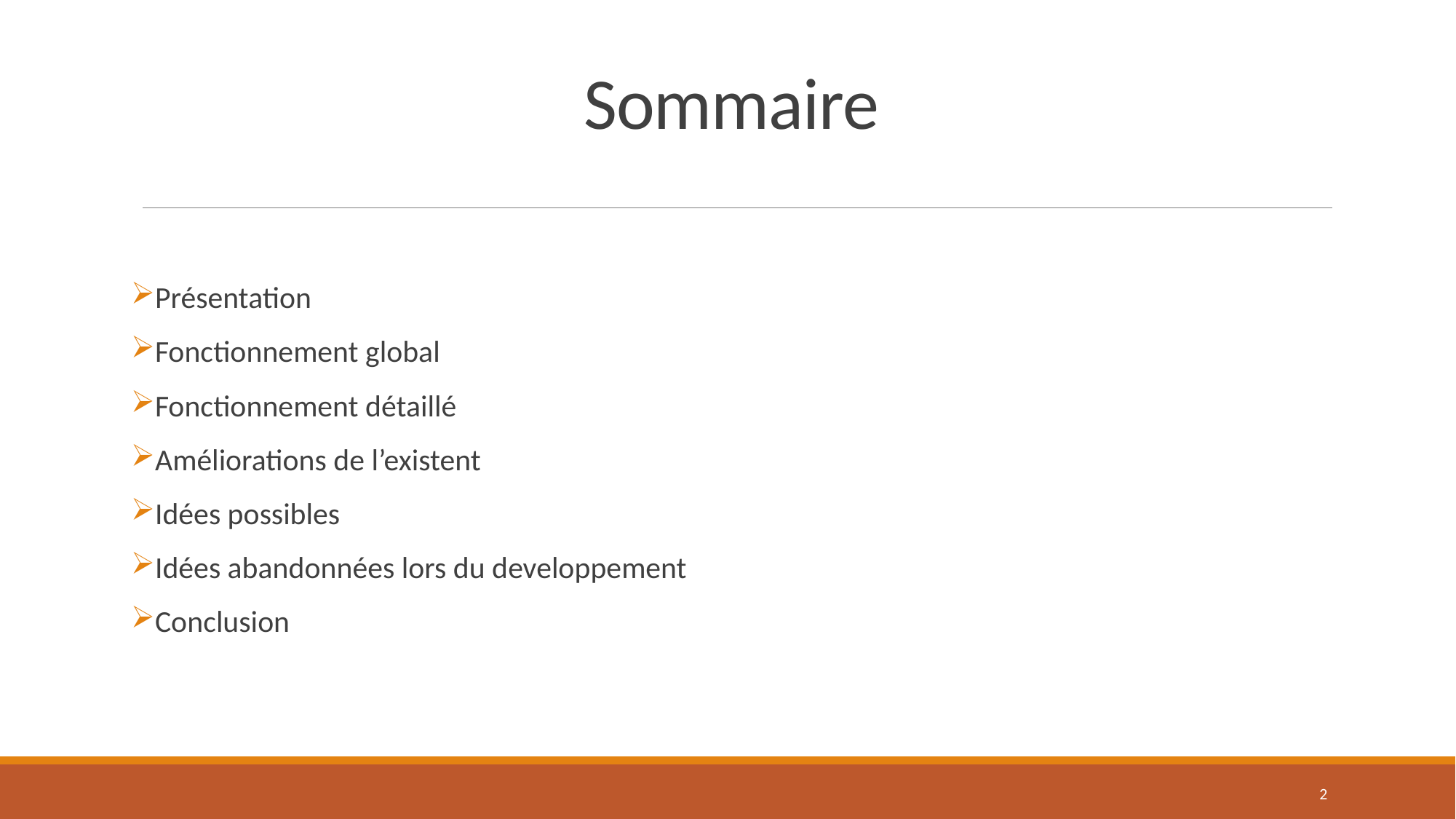

# Sommaire
Présentation
Fonctionnement global
Fonctionnement détaillé
Améliorations de l’existent
Idées possibles
Idées abandonnées lors du developpement
Conclusion
2